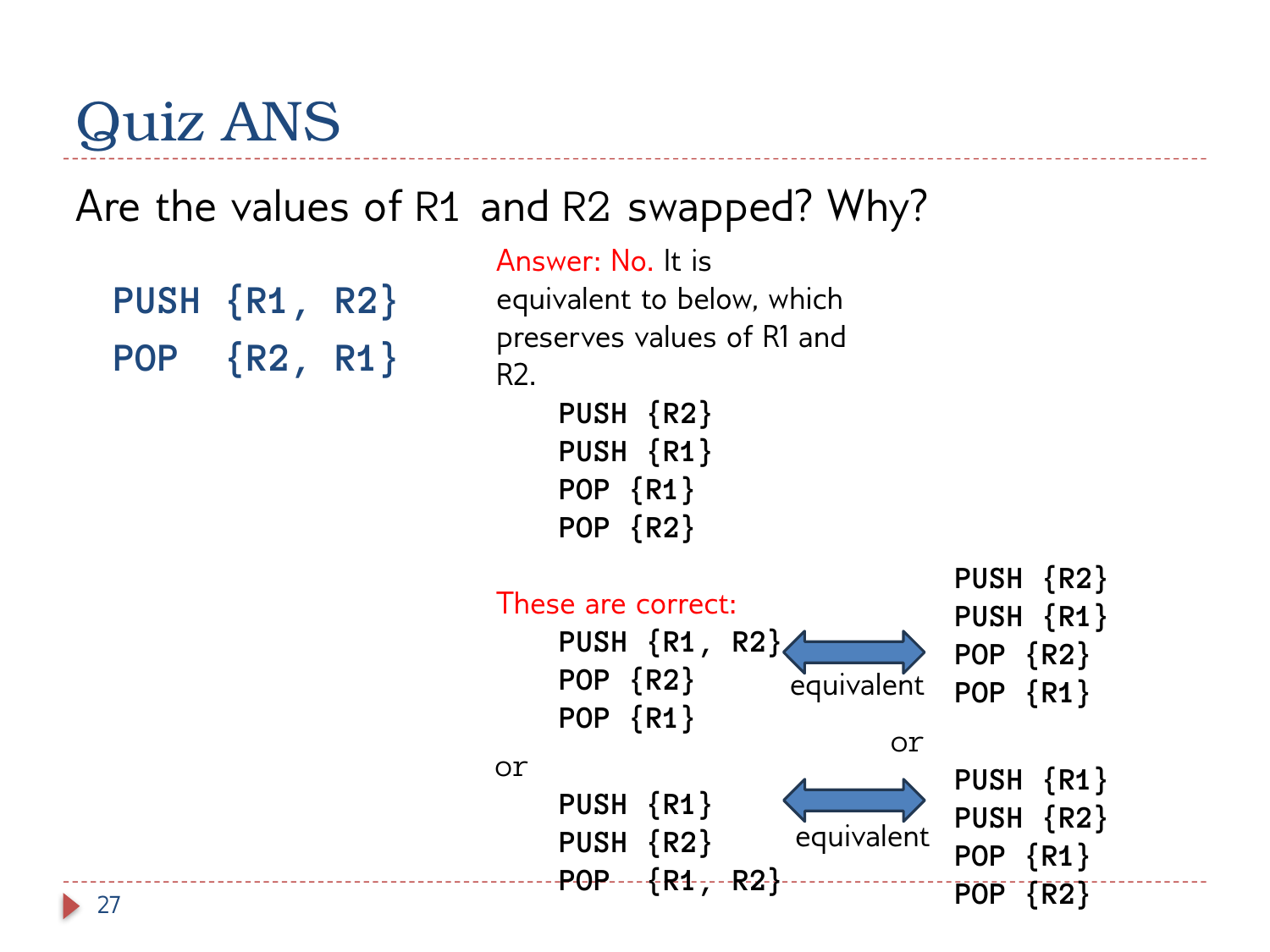

# Quiz ANS
Are the values of R1 and R2 swapped? Why?

PUSH {R1, R2}
POP  {R2, R1}
Answer: No. It is equivalent to below, which preserves values of R1 and R2.
PUSH {R2}
PUSH {R1}
POP {R1}
POP {R2}

These are correct:
PUSH {R1, R2}
POP {R2}
POP {R1}

or
PUSH {R1}
PUSH {R2}
POP  {R1, R2}
PUSH {R2}
PUSH {R1}
POP {R2}
POP {R1}

or
PUSH {R1}
PUSH {R2}
POP {R1}
POP {R2}

equivalent

equivalent
27